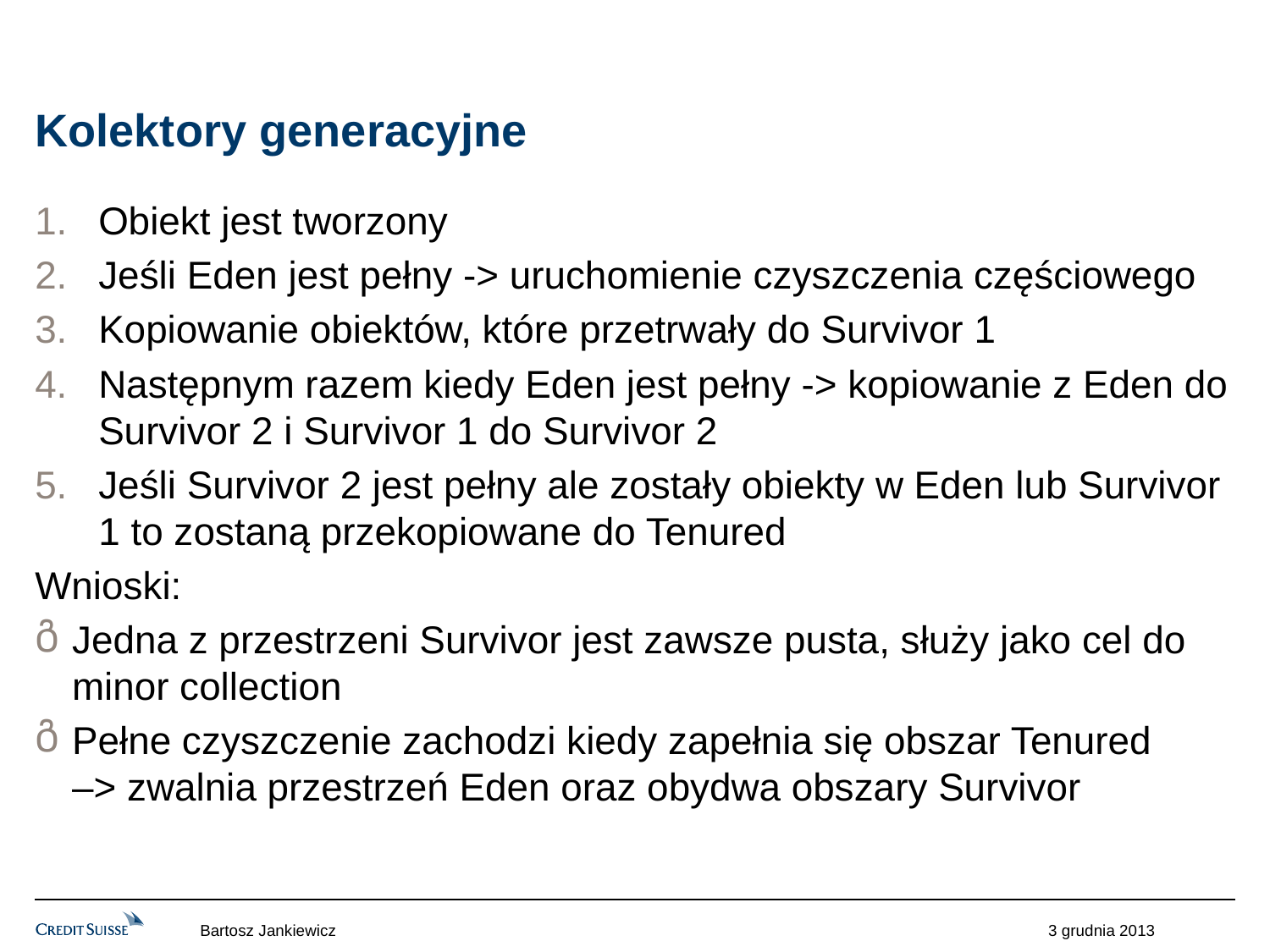

# Kolektory generacyjne
Obiekt jest tworzony
Jeśli Eden jest pełny -> uruchomienie czyszczenia częściowego
Kopiowanie obiektów, które przetrwały do Survivor 1
Następnym razem kiedy Eden jest pełny -> kopiowanie z Eden do Survivor 2 i Survivor 1 do Survivor 2
Jeśli Survivor 2 jest pełny ale zostały obiekty w Eden lub Survivor 1 to zostaną przekopiowane do Tenured
Wnioski:
Jedna z przestrzeni Survivor jest zawsze pusta, służy jako cel do minor collection
Pełne czyszczenie zachodzi kiedy zapełnia się obszar Tenured
–> zwalnia przestrzeń Eden oraz obydwa obszary Survivor
Bartosz Jankiewicz
3 grudnia 2013